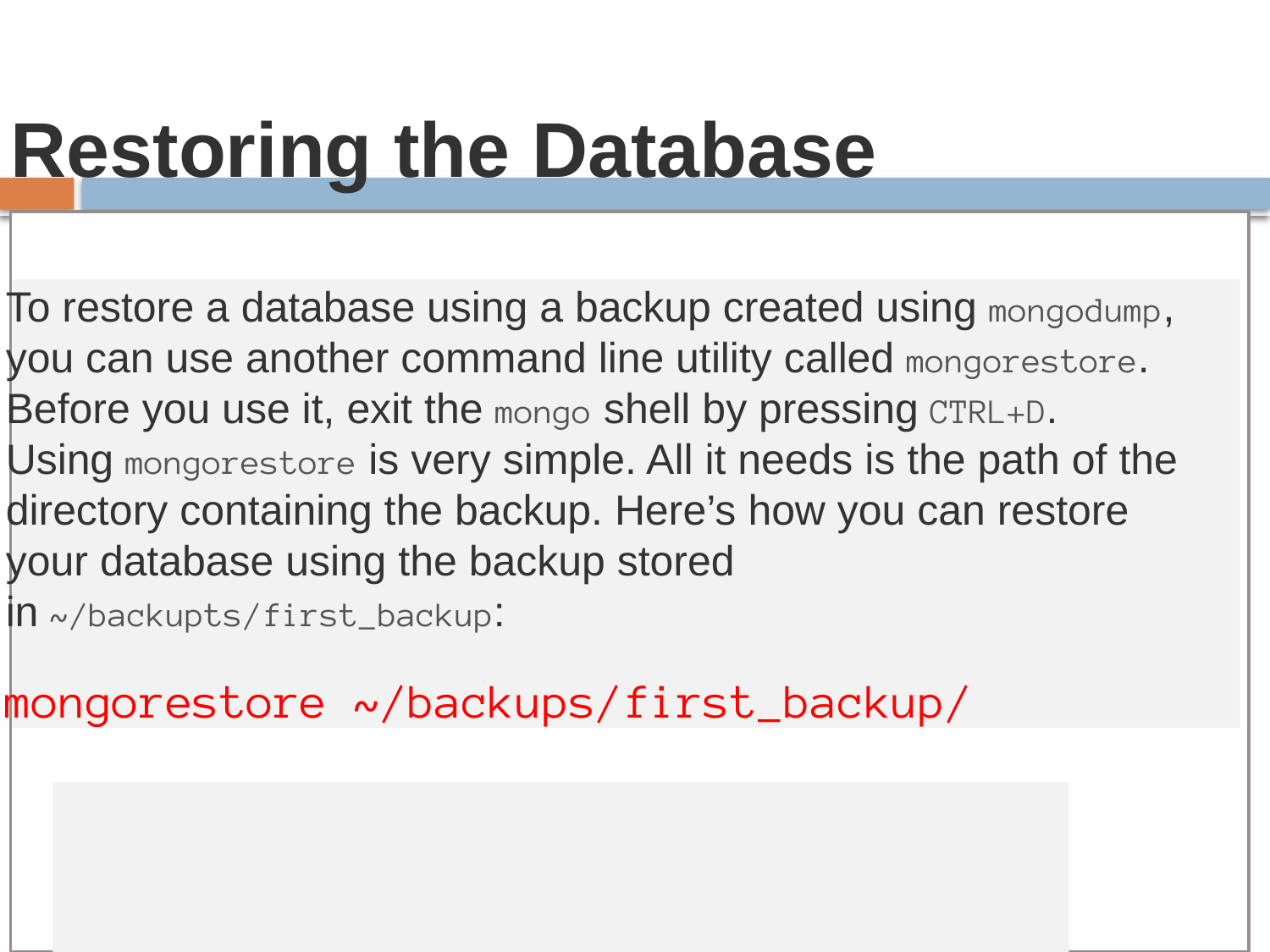

# Restoring the Database

To restore a database using a backup created using mongodump, you can use another command line utility called mongorestore.
Before you use it, exit the mongo shell by pressing CTRL+D.
Using mongorestore is very simple. All it needs is the path of the directory containing the backup. Here’s how you can restore
your database using the backup stored in ~/backupts/first_backup:

mongorestore ~/backups/first_backup/